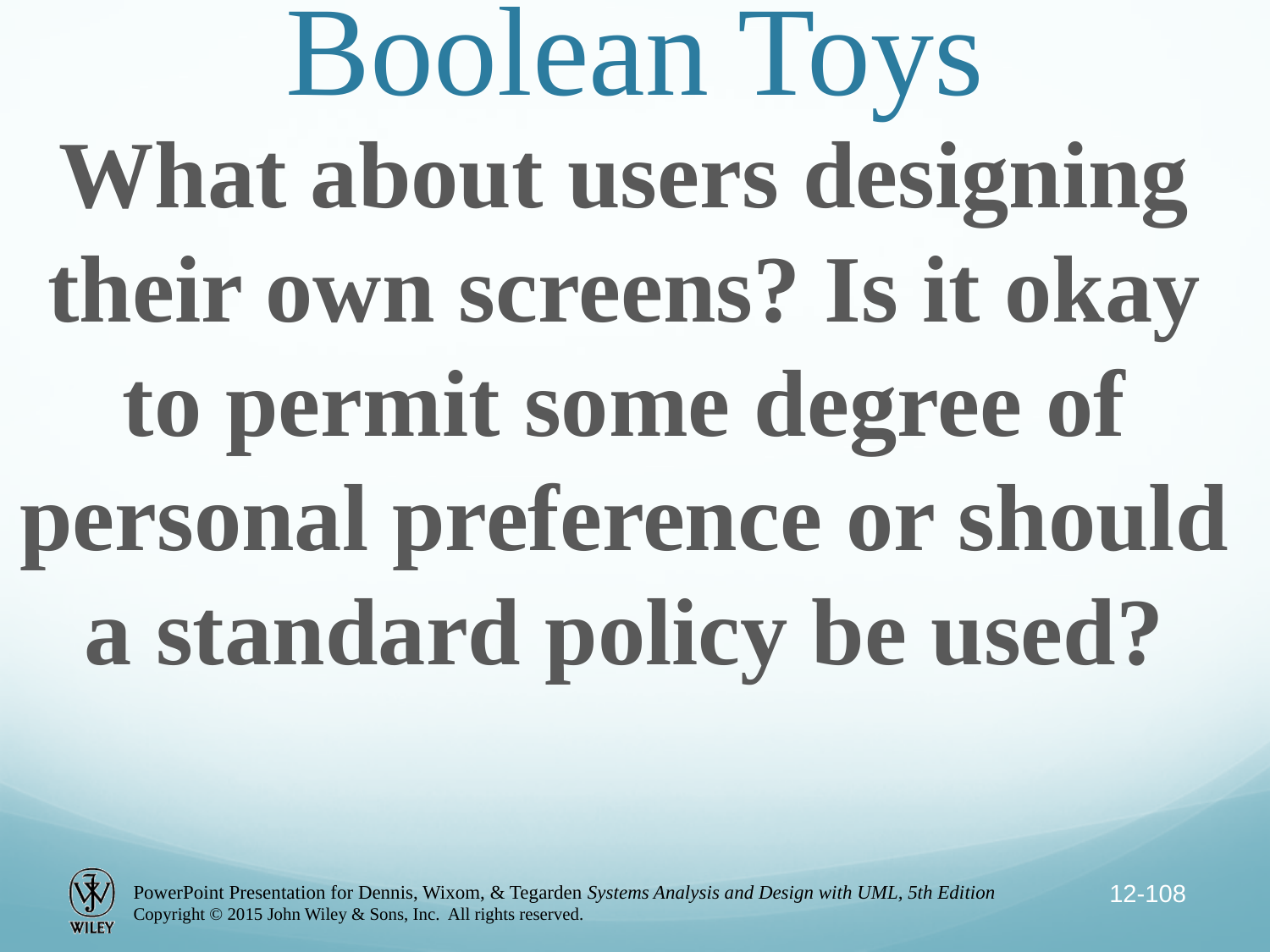

# Boolean Toys
What about users designing their own screens? Is it okay to permit some degree of personal preference or should a standard policy be used?
12-108